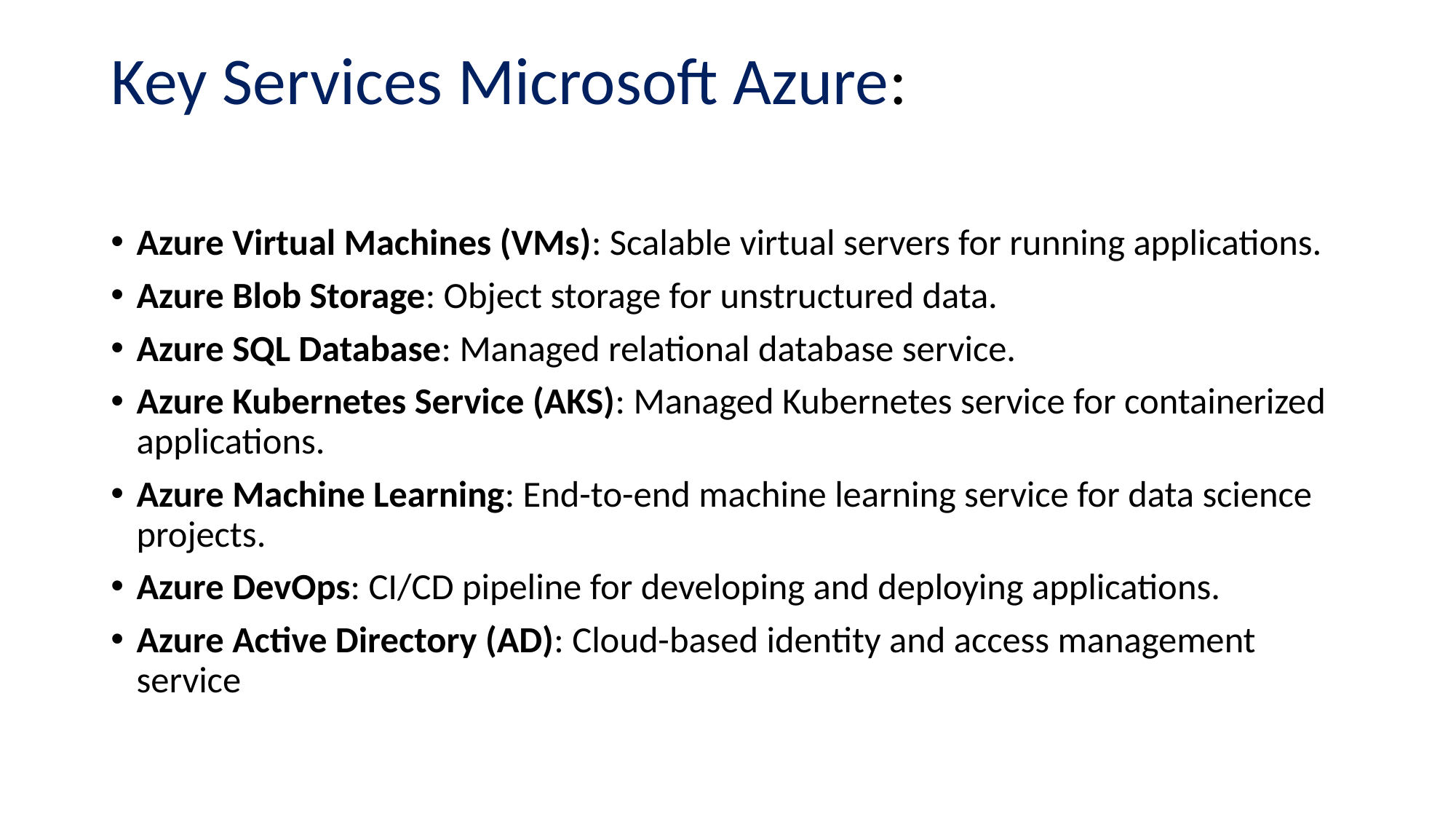

# Key Services Microsoft Azure:
Azure Virtual Machines (VMs): Scalable virtual servers for running applications.
Azure Blob Storage: Object storage for unstructured data.
Azure SQL Database: Managed relational database service.
Azure Kubernetes Service (AKS): Managed Kubernetes service for containerized applications.
Azure Machine Learning: End-to-end machine learning service for data science projects.
Azure DevOps: CI/CD pipeline for developing and deploying applications.
Azure Active Directory (AD): Cloud-based identity and access management service